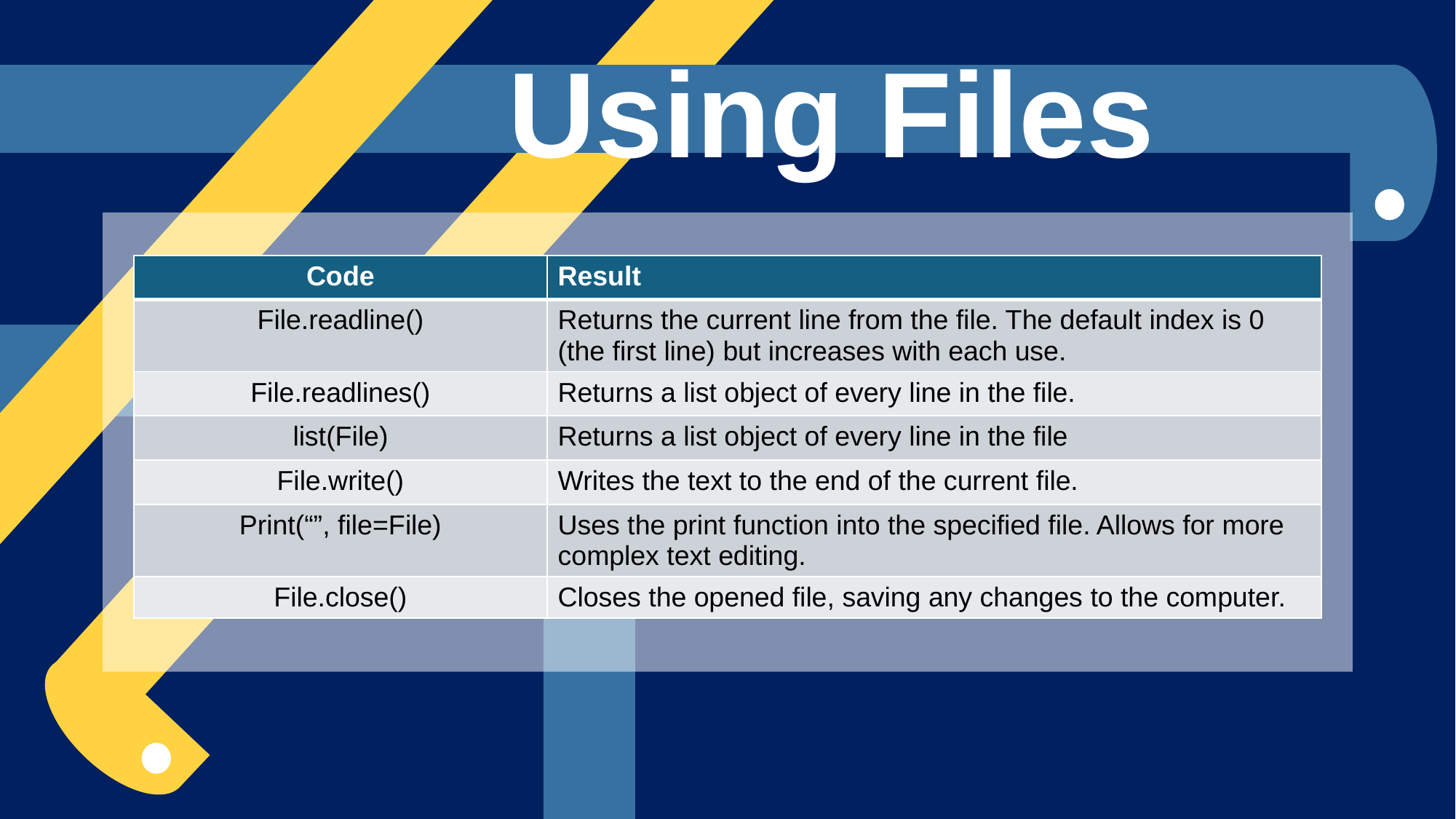

Using Files

| Code | Result |
| --- | --- |
| File.readline() | Returns the current line from the file. The default index is 0 (the first line) but increases with each use. |
| File.readlines() | Returns a list object of every line in the file. |
| list(File) | Returns a list object of every line in the file |
| File.write() | Writes the text to the end of the current file. |
| Print(“”, file=File) | Uses the print function into the specified file. Allows for more complex text editing. |
| File.close() | Closes the opened file, saving any changes to the computer. |